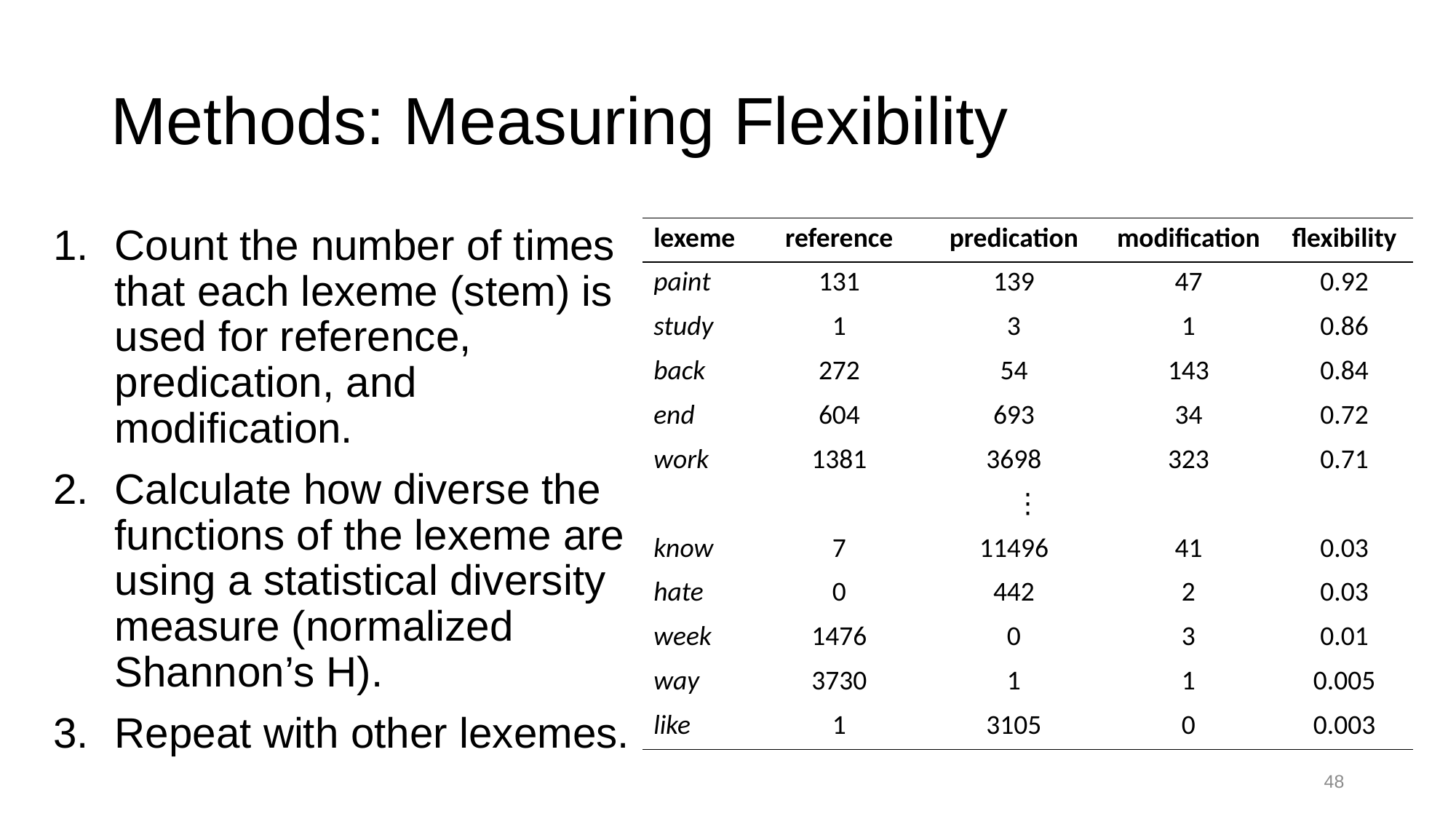

# Methods: Measuring Flexibility
Count the number of times that each lexeme (stem) is used for reference, predication, and modification.
Calculate how diverse the functions of the lexeme are using a statistical diversity measure (normalized Shannon’s H).
Repeat with other lexemes.
| lexeme | reference | predication | modification | flexibility |
| --- | --- | --- | --- | --- |
| paint | 131 | 139 | 47 | 0.92 |
| study | 1 | 3 | 1 | 0.86 |
| back | 272 | 54 | 143 | 0.84 |
| end | 604 | 693 | 34 | 0.72 |
| work | 1381 | 3698 | 323 | 0.71 |
| ⋮ |  |  |  |  |
| know | 7 | 11496 | 41 | 0.03 |
| hate | 0 | 442 | 2 | 0.03 |
| week | 1476 | 0 | 3 | 0.01 |
| way | 3730 | 1 | 1 | 0.005 |
| like | 1 | 3105 | 0 | 0.003 |
48